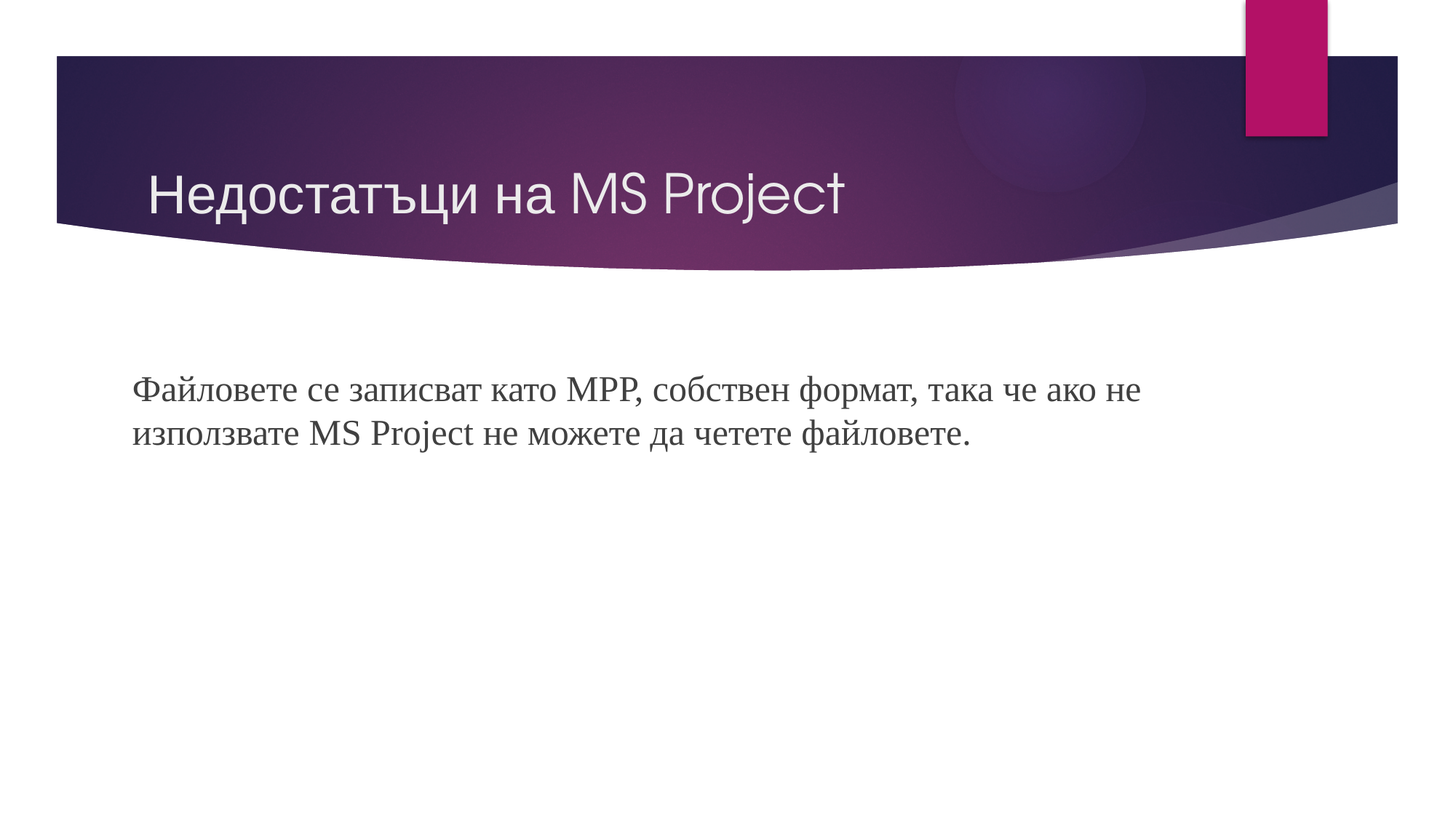

# Недостатъци на MS Project
Файловете се записват като МРР, собствен формат, така че ако не използвате MS Project не можете да четете файловете.